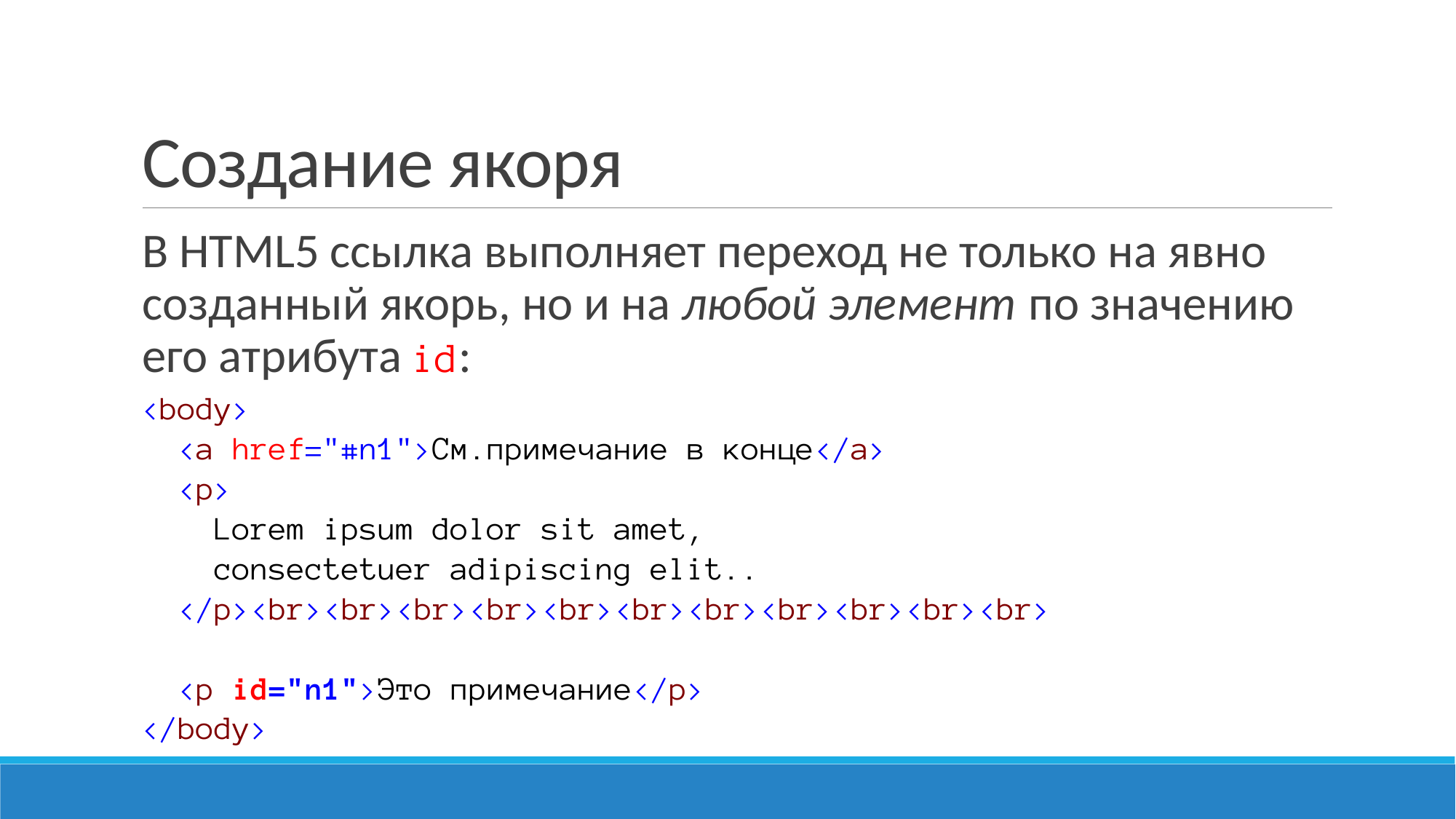

# Создание якоря
В HTML5 ссылка выполняет переход не только на явно созданный якорь, но и на любой элемент по значению его атрибута id:
<body>
  <a href="#n1">См.примечание в конце</a>
  <p>
    Lorem ipsum dolor sit amet,
    consectetuer adipiscing elit..
  </p><br><br><br><br><br><br><br><br><br><br><br>

  <p id="n1">Это примечание</p>
</body>